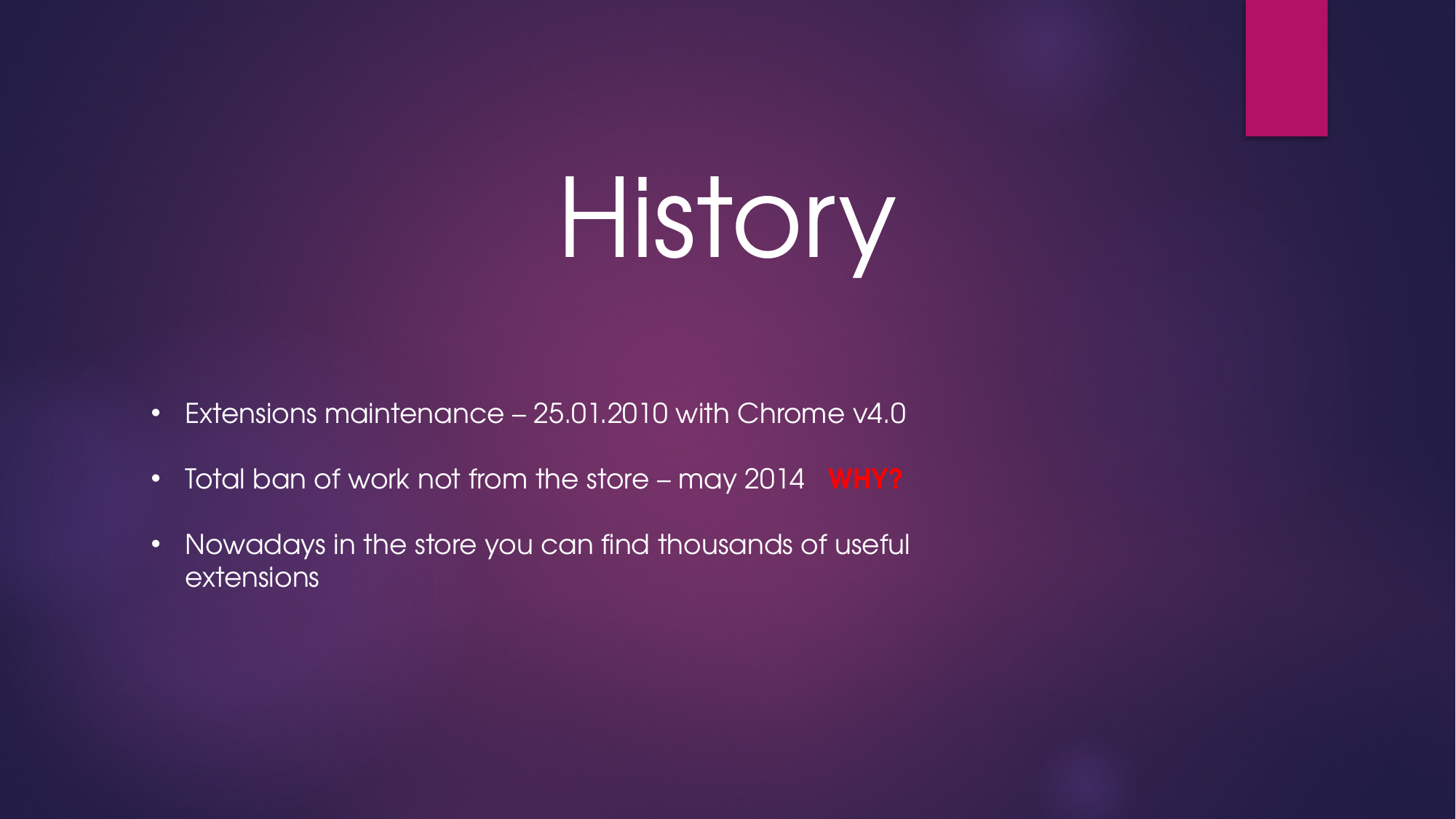

History
Extensions maintenance – 25.01.2010 with Chrome v4.0

Total ban of work not from the store – may 2014   WHY?

Nowadays in the store you can find thousands of useful extensions